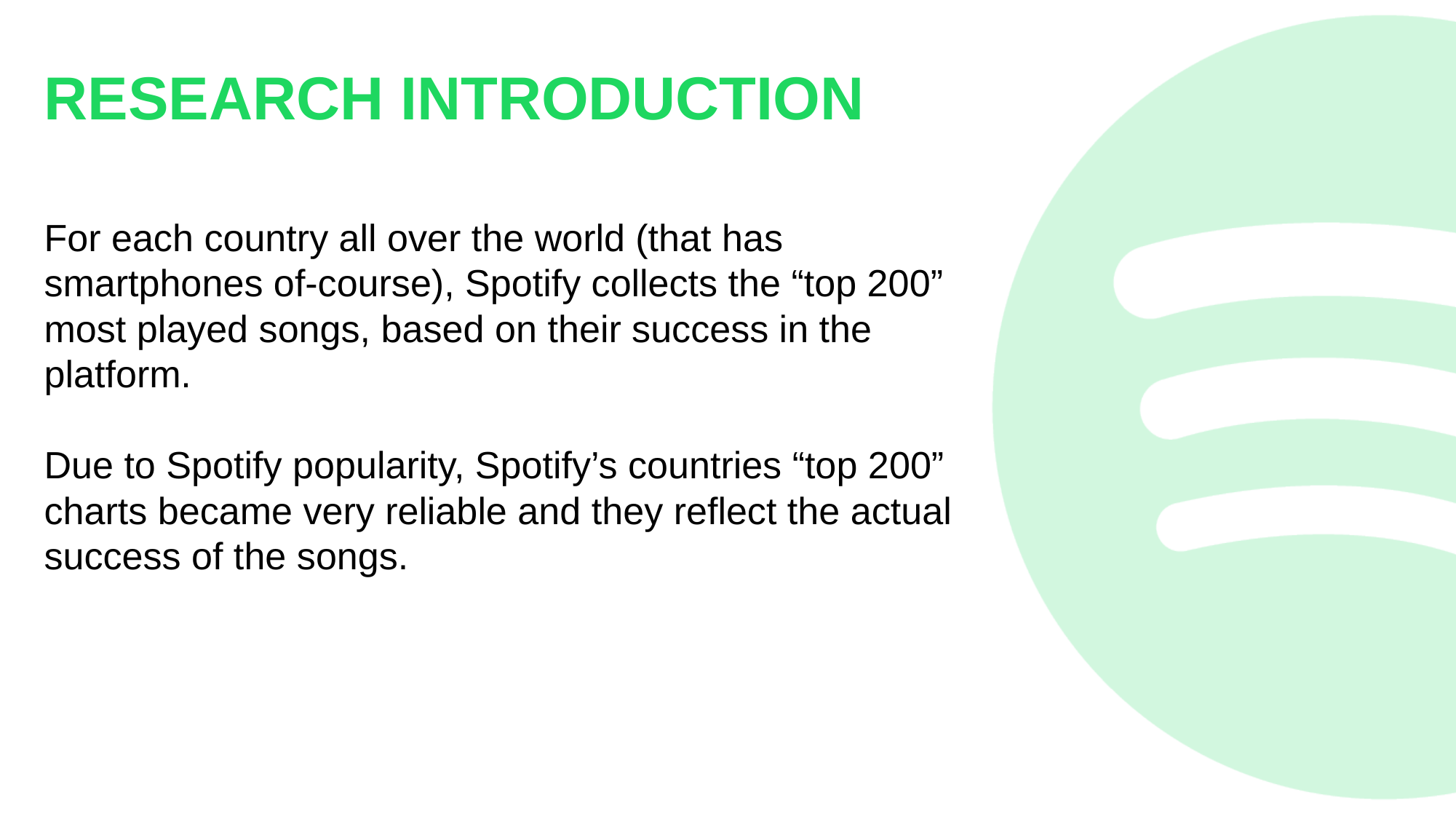

RESEARCH INTRODUCTION

For each country all over the world (that has smartphones of-course), Spotify collects the “top 200” most played songs, based on their success in the platform.

Due to Spotify popularity, Spotify’s countries “top 200” charts became very reliable and they reflect the actual success of the songs.